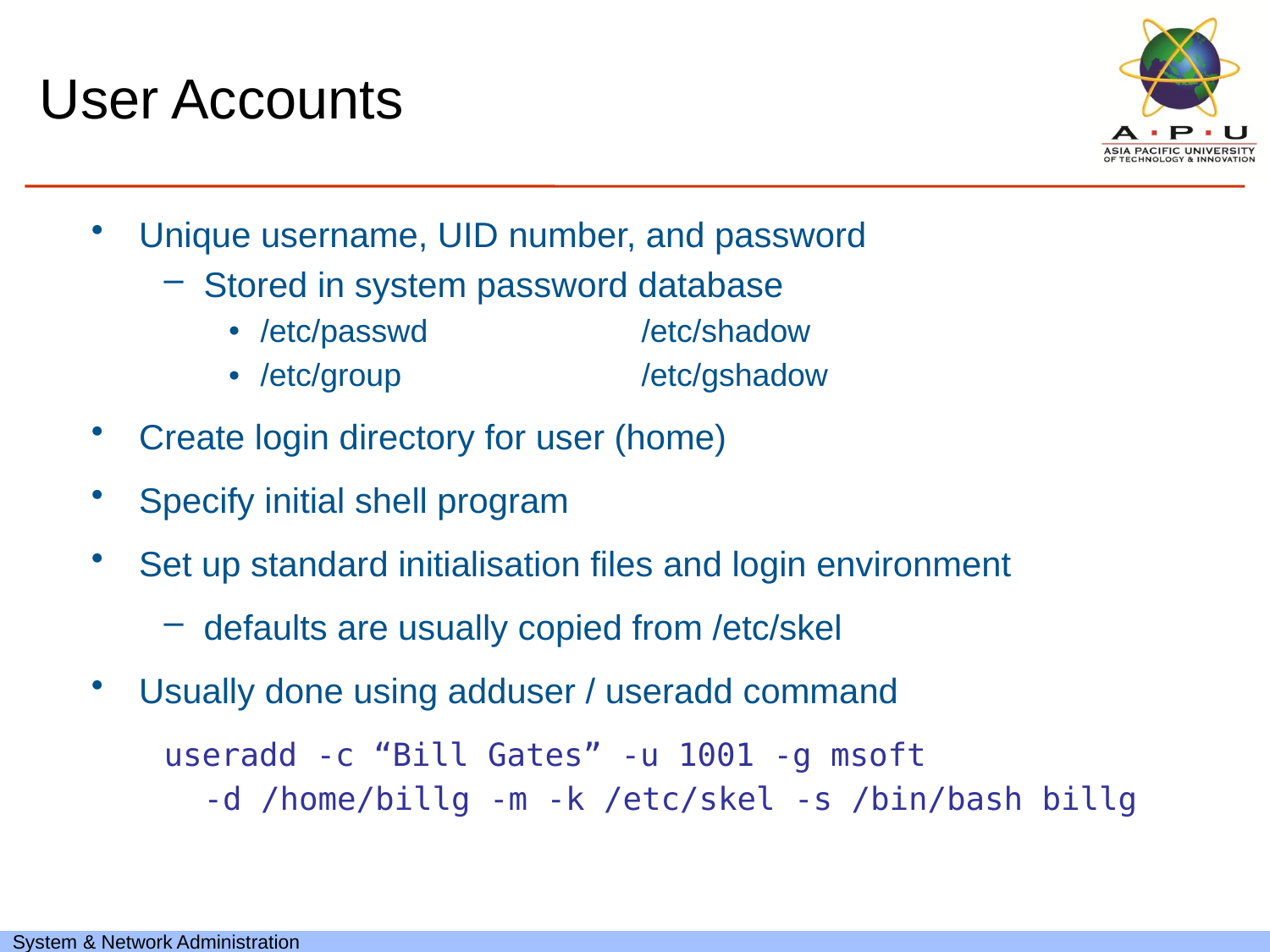

# User Accounts
Unique username, UID number, and password
Stored in system password database
/etc/passwd		/etc/shadow
/etc/group		/etc/gshadow
Create login directory for user (home)
Specify initial shell program
Set up standard initialisation files and login environment
defaults are usually copied from /etc/skel
Usually done using adduser / useradd command
useradd -c “Bill Gates” -u 1001 -g msoft
	-d /home/billg -m -k /etc/skel -s /bin/bash billg